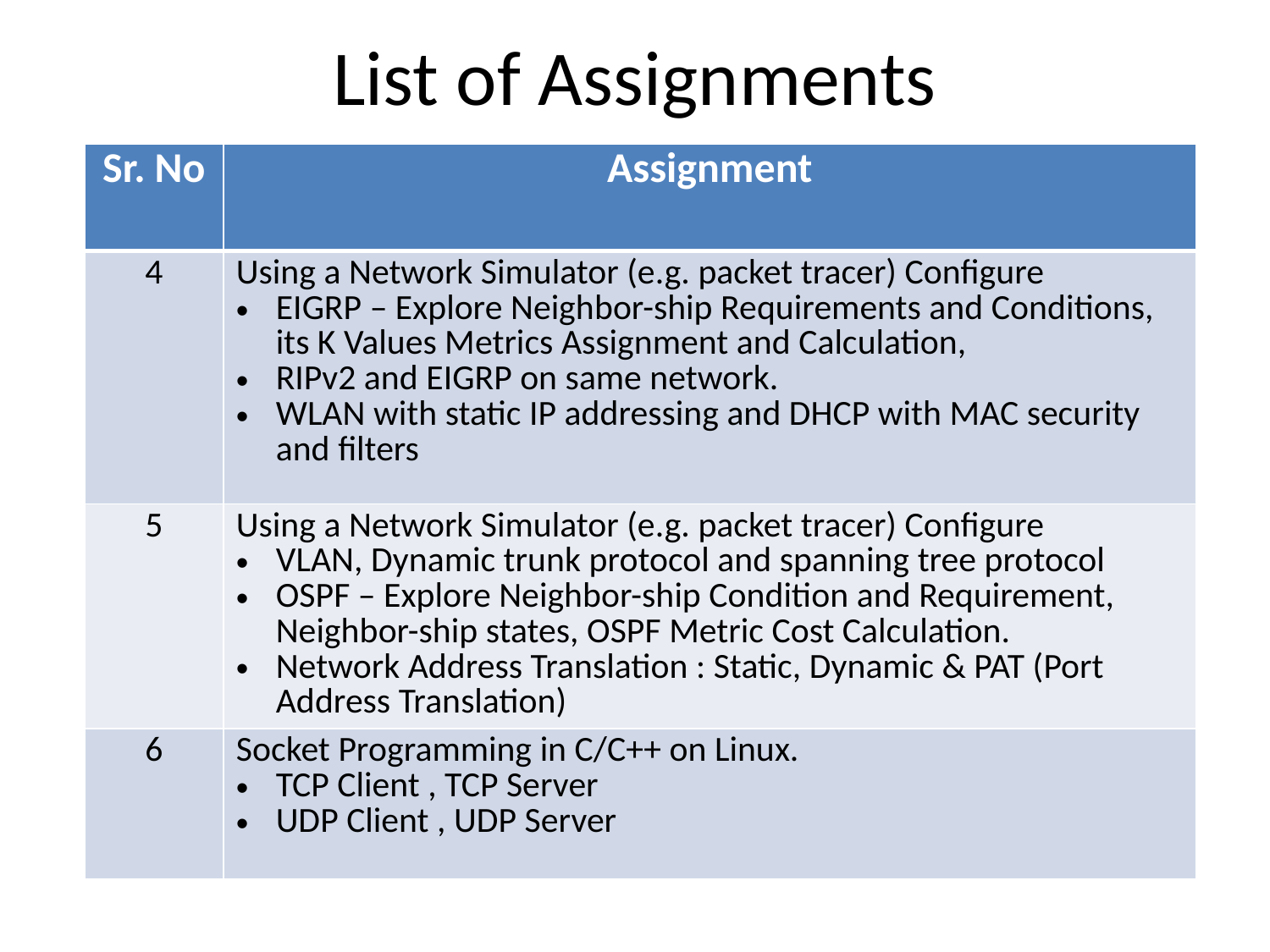

# List of Assignments
| Sr. No | Assignment |
| --- | --- |
| 4 | Using a Network Simulator (e.g. packet tracer) Configure EIGRP – Explore Neighbor-ship Requirements and Conditions, its K Values Metrics Assignment and Calculation, RIPv2 and EIGRP on same network. WLAN with static IP addressing and DHCP with MAC security and filters |
| 5 | Using a Network Simulator (e.g. packet tracer) Configure VLAN, Dynamic trunk protocol and spanning tree protocol OSPF – Explore Neighbor-ship Condition and Requirement, Neighbor-ship states, OSPF Metric Cost Calculation. Network Address Translation : Static, Dynamic & PAT (Port Address Translation) |
| 6 | Socket Programming in C/C++ on Linux. TCP Client , TCP Server UDP Client , UDP Server |